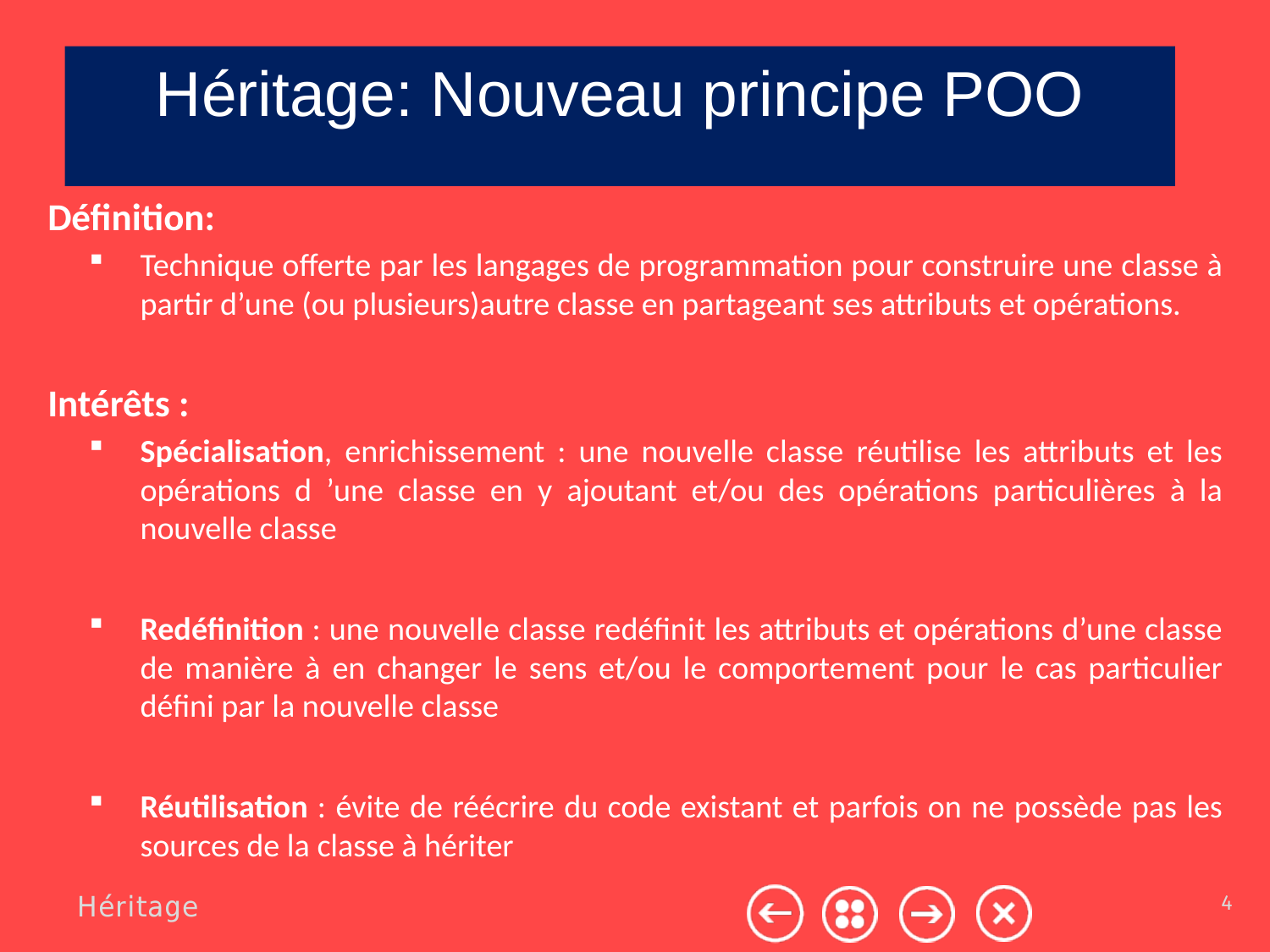

# Héritage: Nouveau principe POO
Déﬁnition:
Technique offerte par les langages de programmation pour construire une classe à partir d’une (ou plusieurs)autre classe en partageant ses attributs et opérations.

Intérêts :
Spécialisation, enrichissement : une nouvelle classe réutilise les attributs et les opérations d ’une classe en y ajoutant et/ou des opérations particulières à la nouvelle classe

Redéfinition : une nouvelle classe redéfinit les attributs et opérations d’une classe de manière à en changer le sens et/ou le comportement pour le cas particulier défini par la nouvelle classe

Réutilisation : évite de réécrire du code existant et parfois on ne possède pas les sources de la classe à hériter
Héritage
4